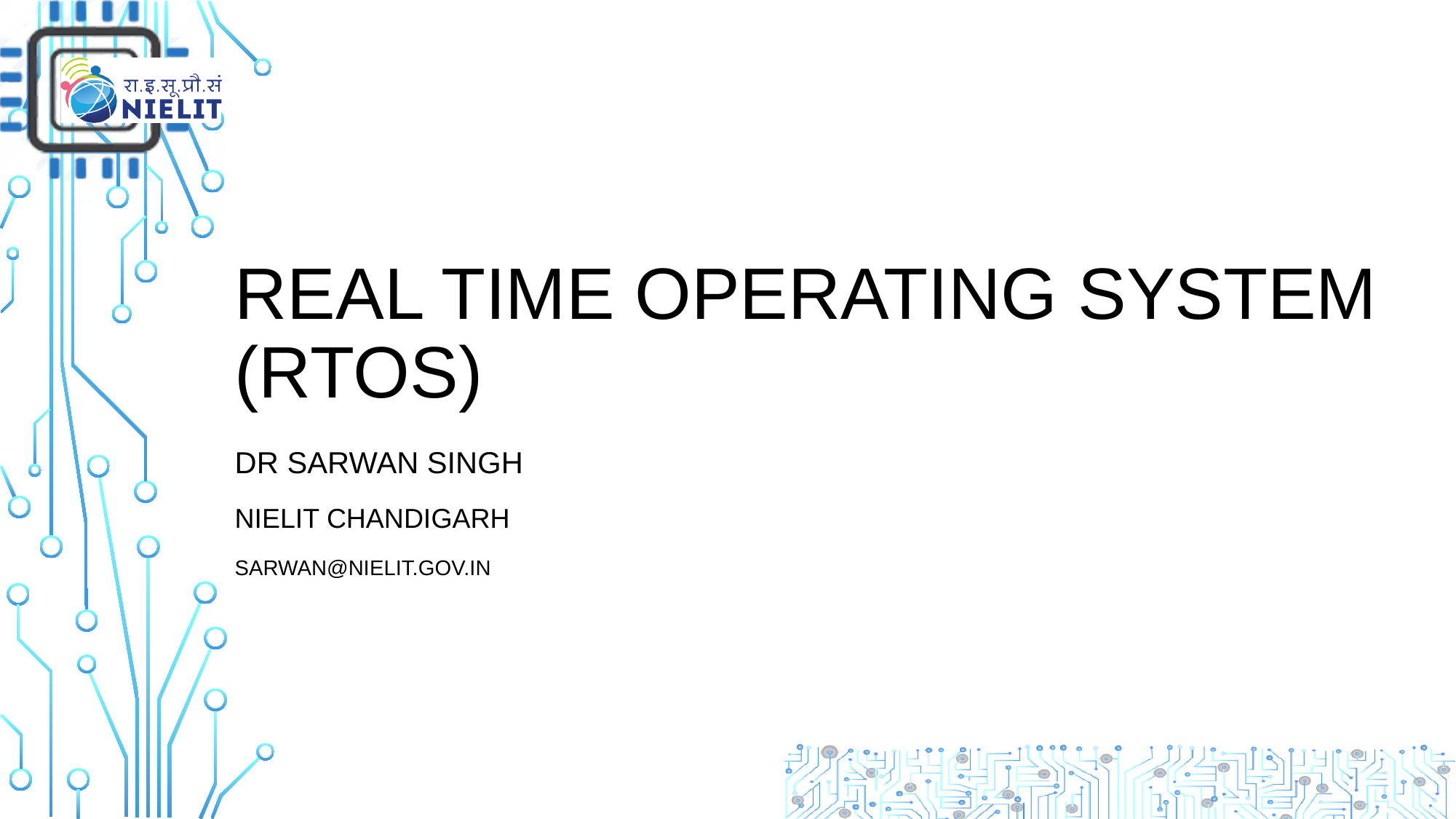

# Real time operating system (RTOS)
Dr sarwan singh
NIELIT Chandigarh
sarwan@Nielit.gov.in